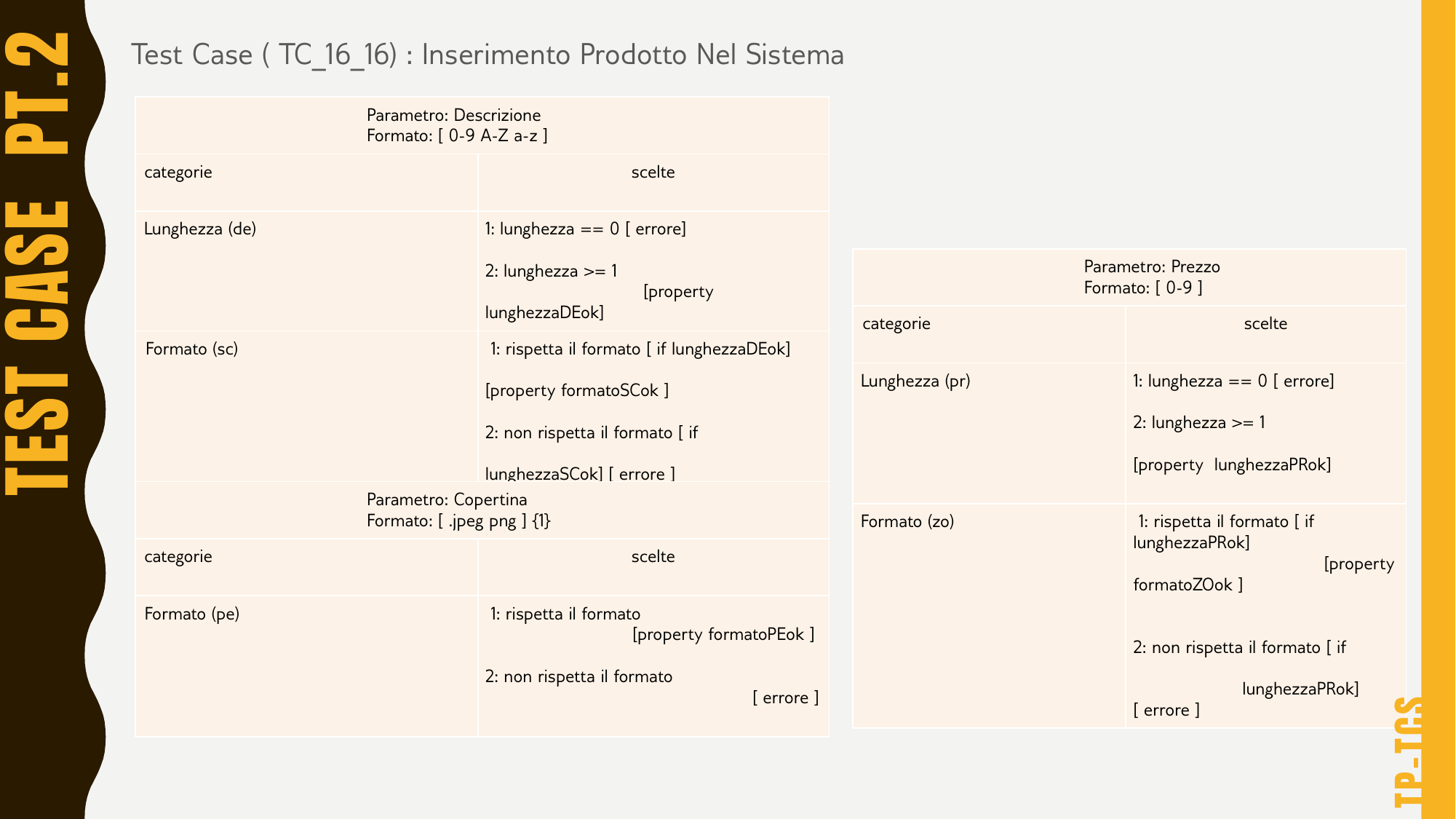

Test Case ( TC_16_16) : Inserimento Prodotto Nel Sistema
| Parametro: Descrizione Formato: [ 0-9 A-Z a-z ] |  |
| --- | --- |
| categorie | scelte |
| Lunghezza (de) | 1: lunghezza == 0 [ errore]   2: lunghezza >= 1 [property lunghezzaDEok] |
| Formato (sc) | 1: rispetta il formato [ if lunghezzaDEok] [property formatoSCok ] 2: non rispetta il formato [ if lunghezzaSCok] [ errore ] |
# Test case  pt.2
| Parametro: Prezzo Formato: [ 0-9 ] |  |
| --- | --- |
| categorie | scelte |
| Lunghezza (pr) | 1: lunghezza == 0 [ errore]   2: lunghezza >= 1 [property lunghezzaPRok] |
| Formato (zo) | 1: rispetta il formato [ if lunghezzaPRok] [property formatoZOok ] 2: non rispetta il formato [ if lunghezzaPRok] [ errore ] |
| Parametro: Copertina Formato: [ .jpeg png ] {1} |  |
| --- | --- |
| categorie | scelte |
| Formato (pe) | 1: rispetta il formato [property formatoPEok ] 2: non rispetta il formato [ errore ] |
TP-TCS